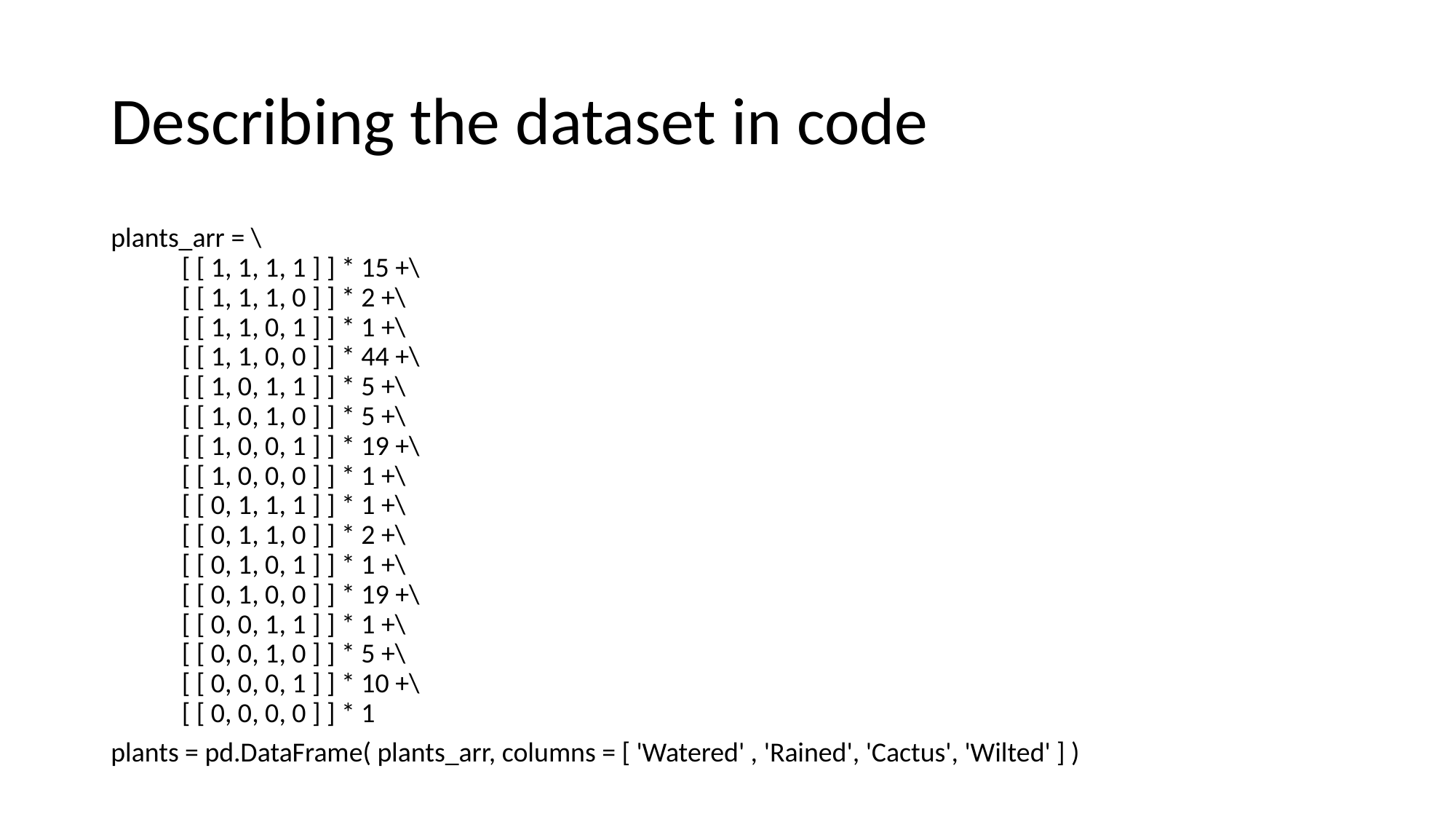

# Describing the dataset in code
plants_arr = \
	[ [ 1, 1, 1, 1 ] ] * 15 +\
	[ [ 1, 1, 1, 0 ] ] * 2 +\
	[ [ 1, 1, 0, 1 ] ] * 1 +\
	[ [ 1, 1, 0, 0 ] ] * 44 +\
	[ [ 1, 0, 1, 1 ] ] * 5 +\
	[ [ 1, 0, 1, 0 ] ] * 5 +\
	[ [ 1, 0, 0, 1 ] ] * 19 +\
	[ [ 1, 0, 0, 0 ] ] * 1 +\
	[ [ 0, 1, 1, 1 ] ] * 1 +\
	[ [ 0, 1, 1, 0 ] ] * 2 +\
	[ [ 0, 1, 0, 1 ] ] * 1 +\
	[ [ 0, 1, 0, 0 ] ] * 19 +\
	[ [ 0, 0, 1, 1 ] ] * 1 +\
	[ [ 0, 0, 1, 0 ] ] * 5 +\
	[ [ 0, 0, 0, 1 ] ] * 10 +\
	[ [ 0, 0, 0, 0 ] ] * 1
plants = pd.DataFrame( plants_arr, columns = [ 'Watered' , 'Rained', 'Cactus', 'Wilted' ] )